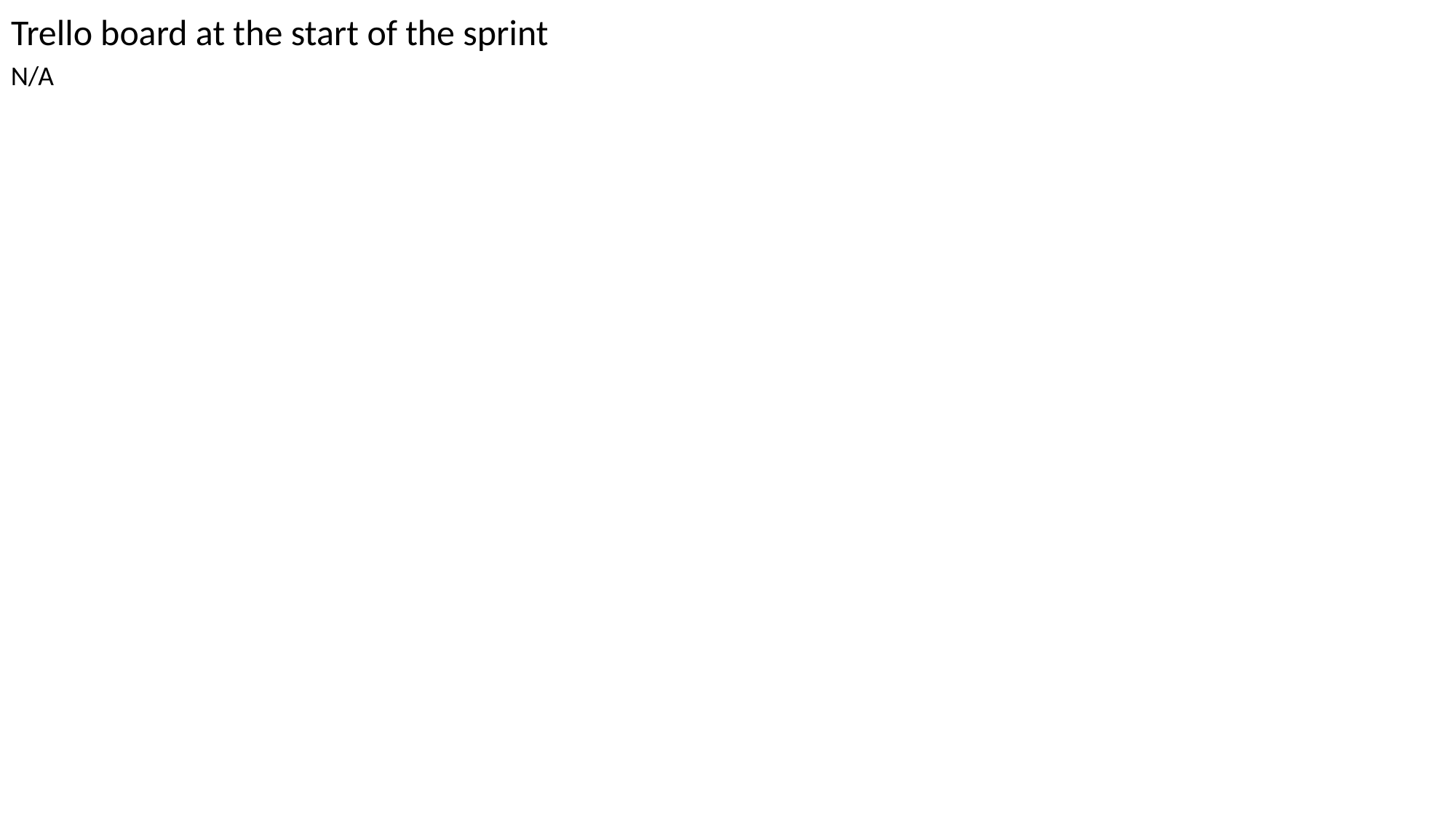

# Trello board at the start of the sprint
N/A